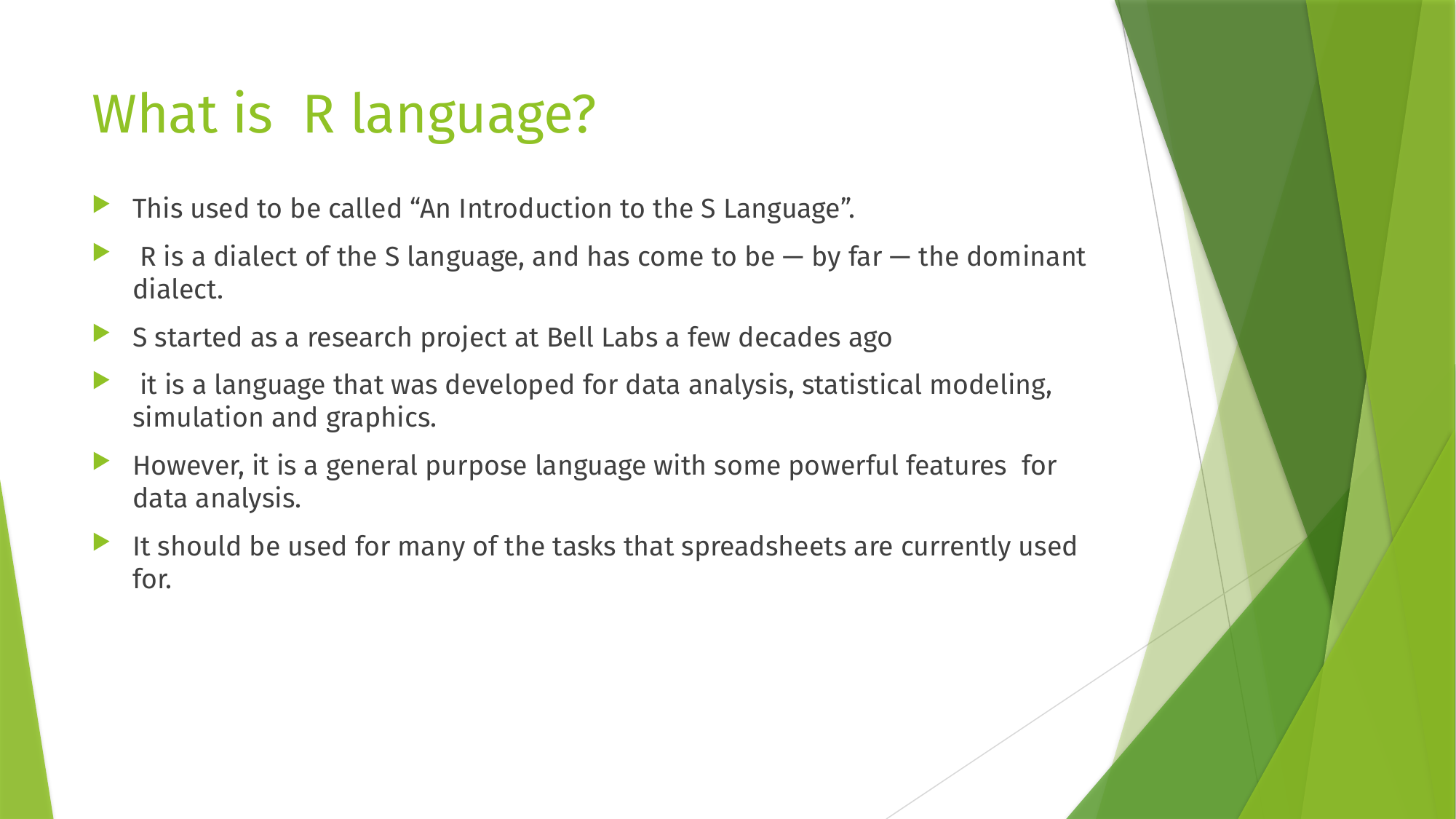

# What is  R language?
This used to be called “An Introduction to the S Language”.
 R is a dialect of the S language, and has come to be — by far — the dominant dialect.
S started as a research project at Bell Labs a few decades ago
 it is a language that was developed for data analysis, statistical modeling, simulation and graphics.
However, it is a general purpose language with some powerful features  for data analysis.
It should be used for many of the tasks that spreadsheets are currently used for.